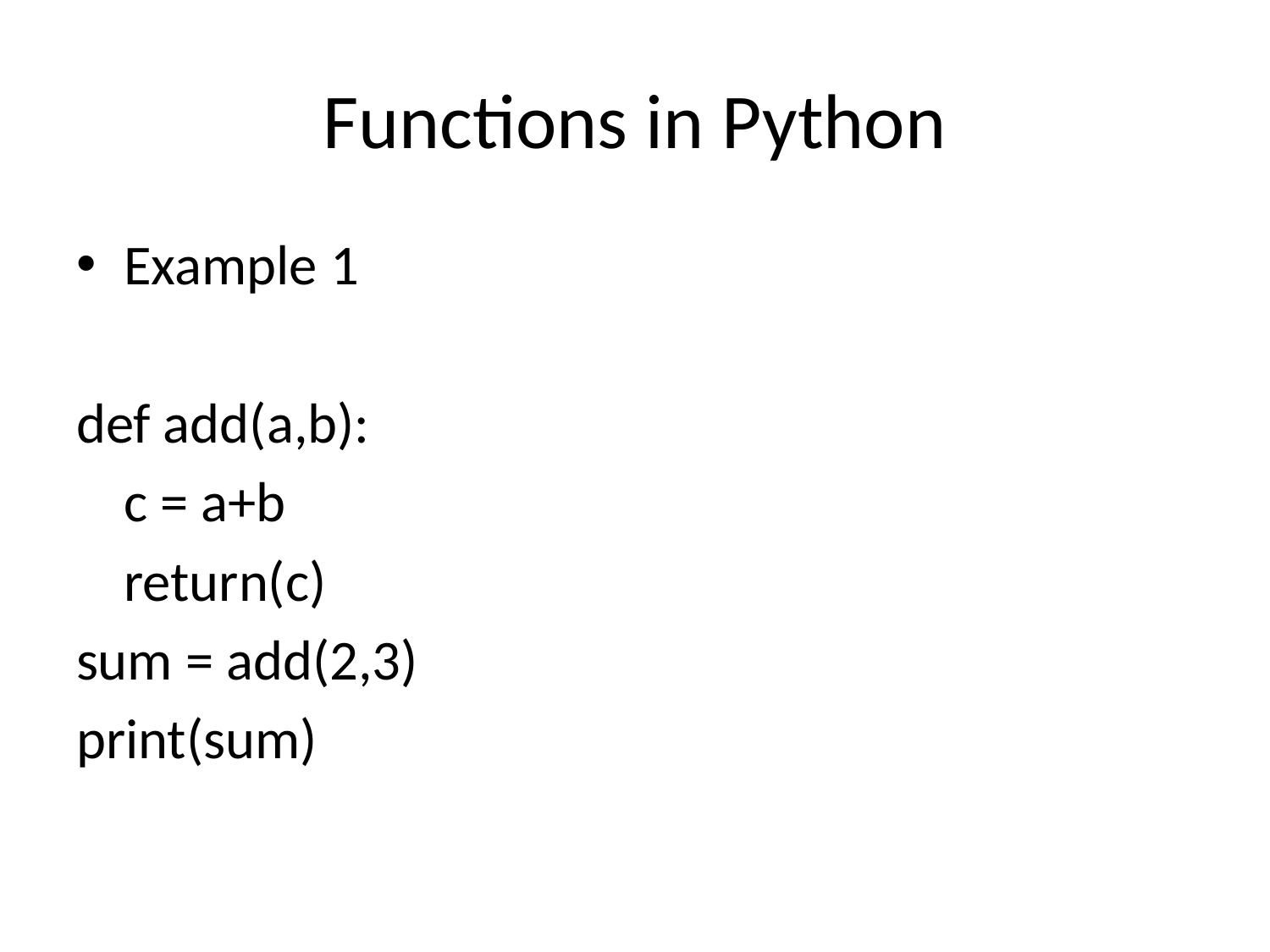

# Functions in Python
Example 1

def add(a,b):
	c = a+b
	return(c)
sum = add(2,3)
print(sum)